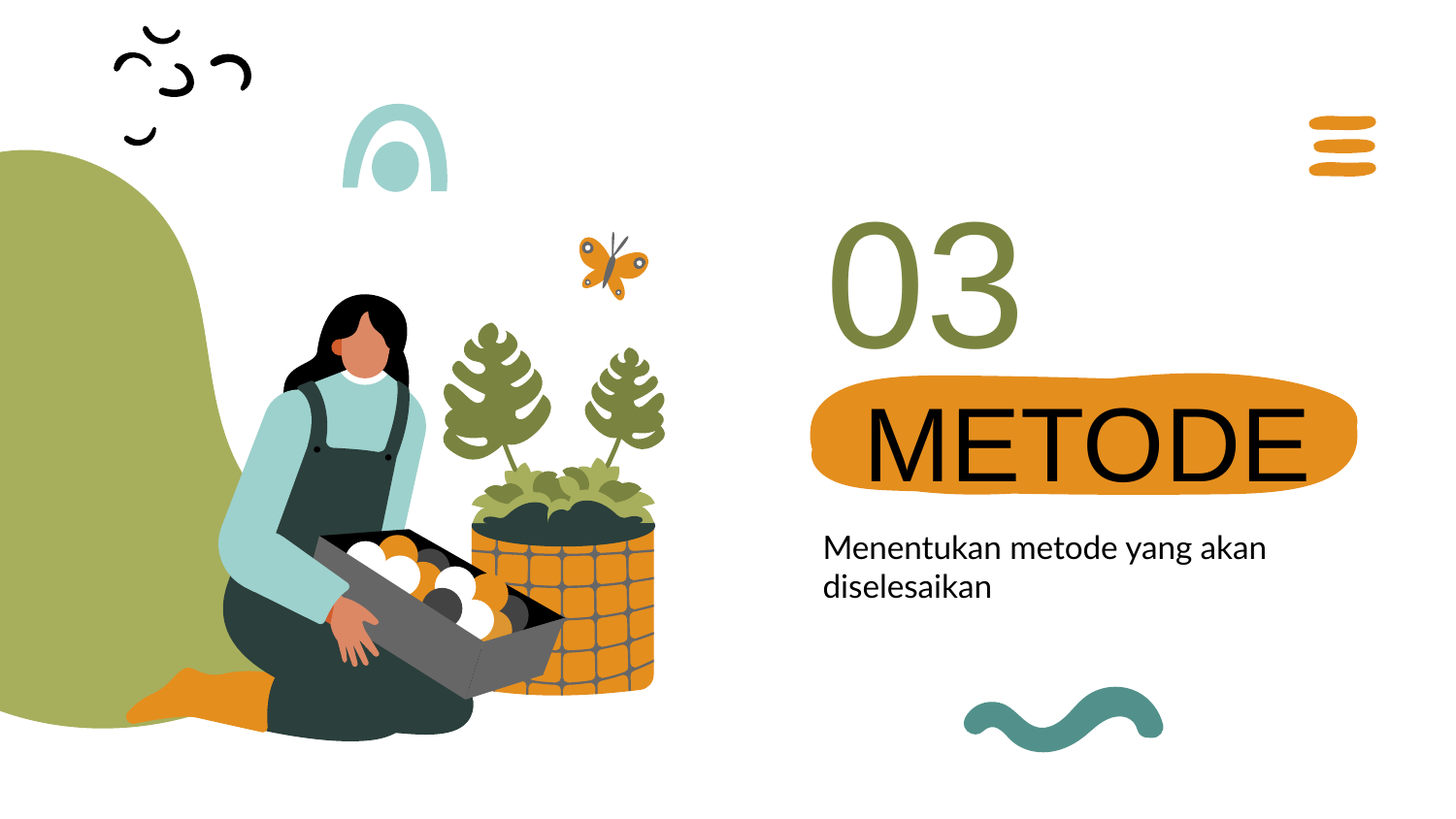

03

# METODE

Menentukan metode yang akan diselesaikan